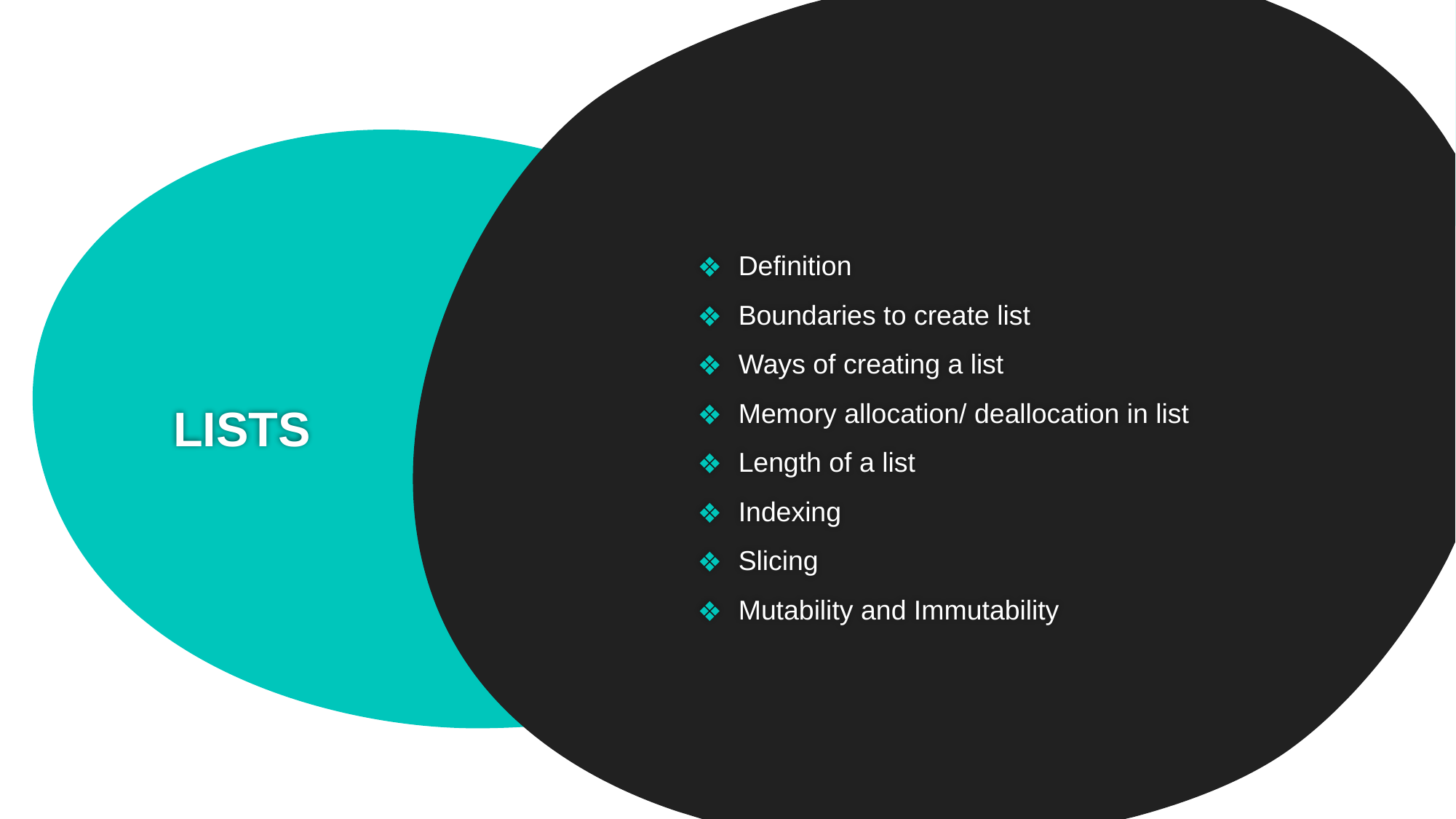

Definition
Boundaries to create list
Ways of creating a list
Memory allocation/ deallocation in list
Length of a list
Indexing
Slicing
Mutability and Immutability

# LISTS